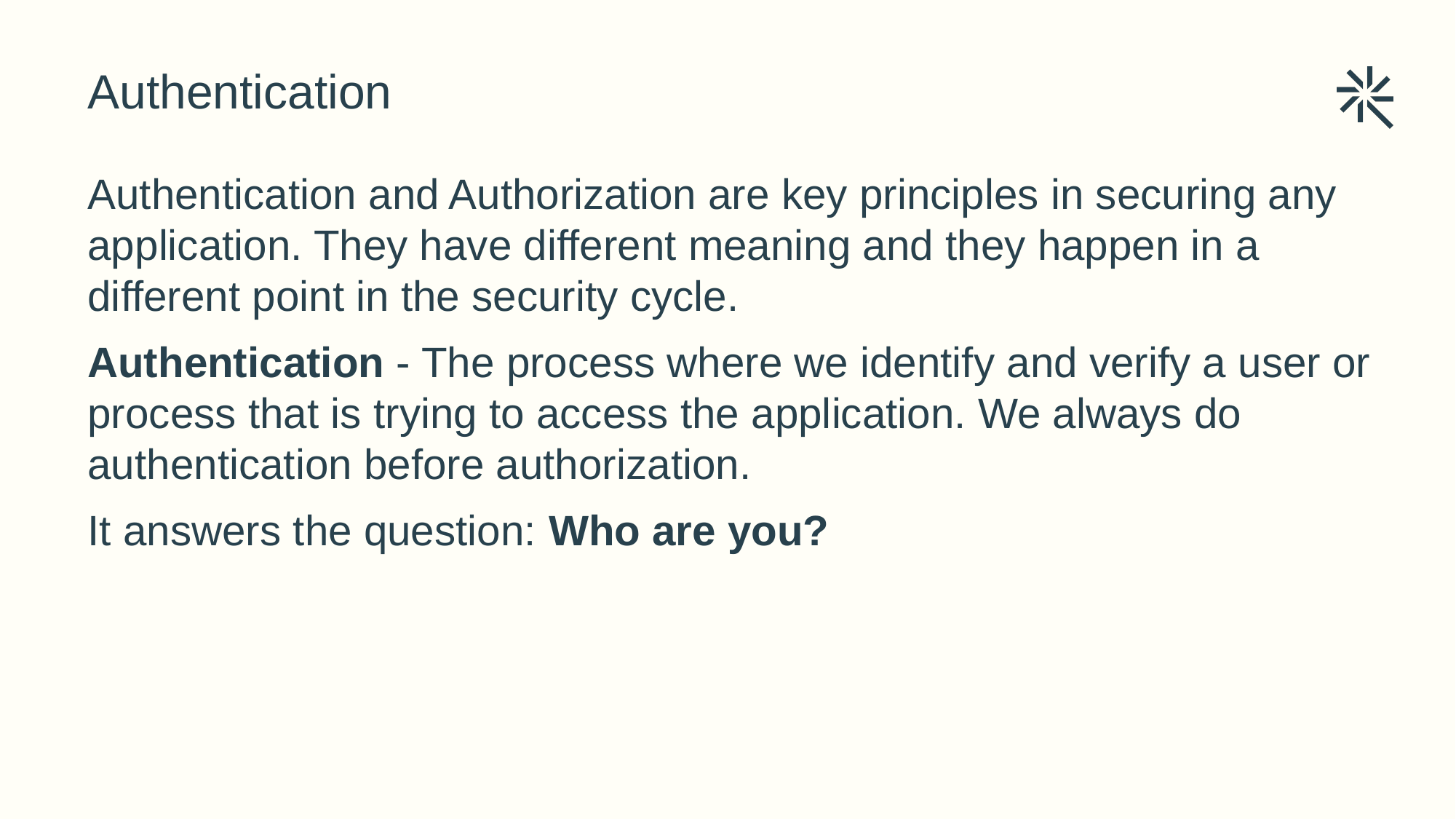

# Authentication
Authentication and Authorization are key principles in securing any application. They have different meaning and they happen in a different point in the security cycle.
Authentication - The process where we identify and verify a user or process that is trying to access the application. We always do authentication before authorization.
It answers the question: Who are you?